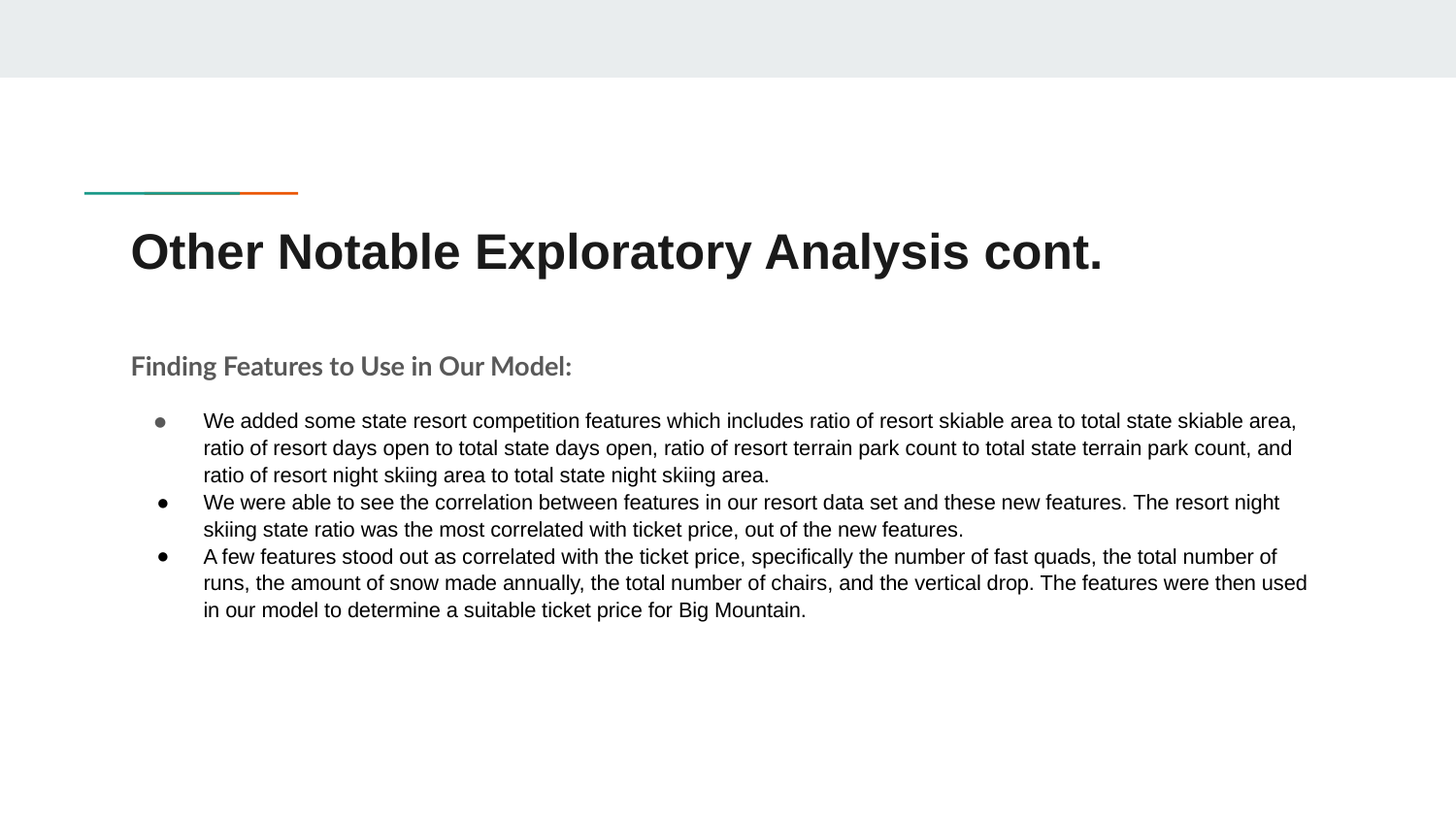

# Other Notable Exploratory Analysis cont.
Finding Features to Use in Our Model:
We added some state resort competition features which includes ratio of resort skiable area to total state skiable area, ratio of resort days open to total state days open, ratio of resort terrain park count to total state terrain park count, and ratio of resort night skiing area to total state night skiing area.
We were able to see the correlation between features in our resort data set and these new features. The resort night skiing state ratio was the most correlated with ticket price, out of the new features.
A few features stood out as correlated with the ticket price, specifically the number of fast quads, the total number of runs, the amount of snow made annually, the total number of chairs, and the vertical drop. The features were then used in our model to determine a suitable ticket price for Big Mountain.